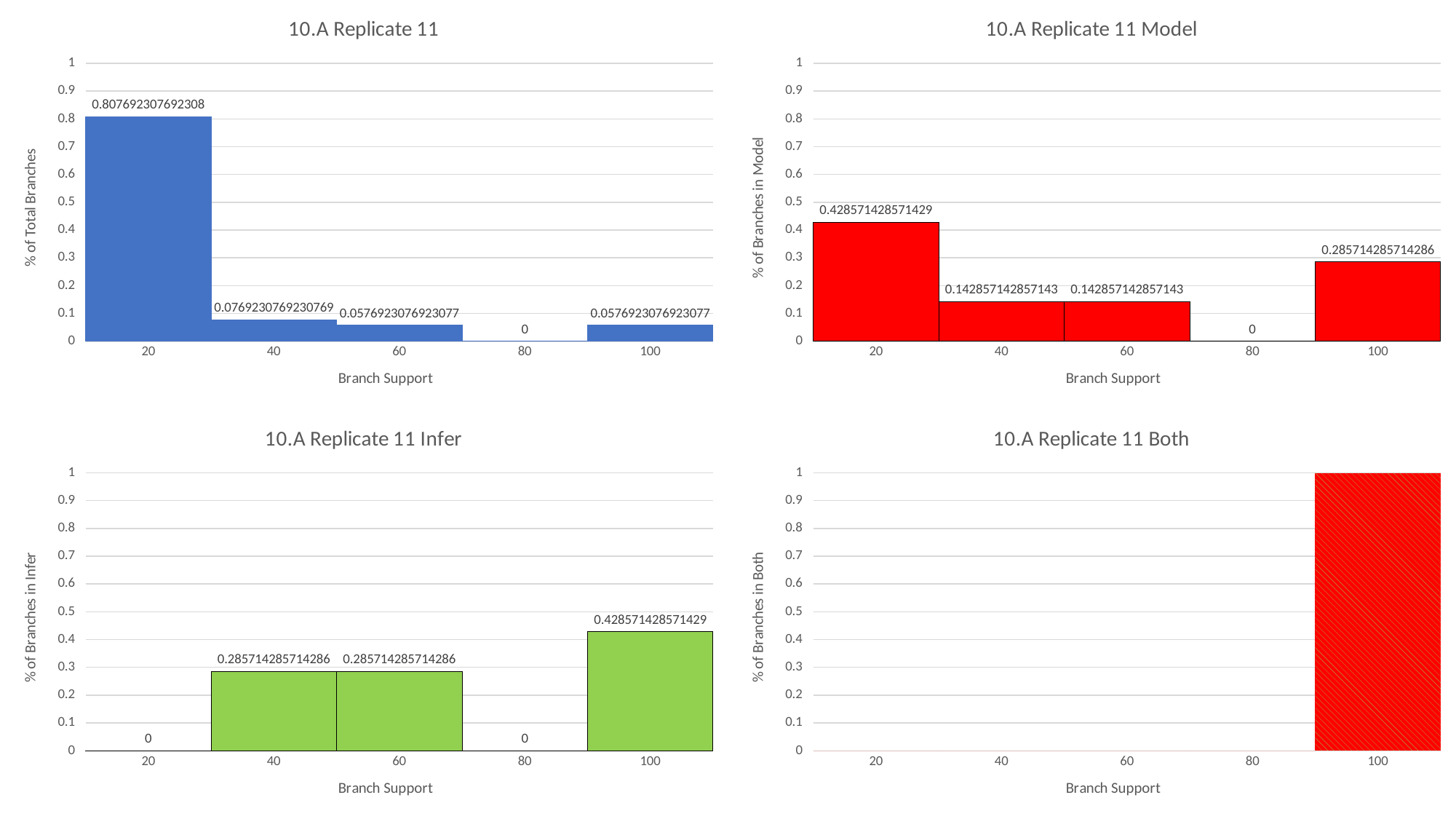

### Chart: 10.A Replicate 11

| Category |  |
|---|---|
| 20 | 0.8076923076923077 |
| 40 | 0.07692307692307693 |
| 60 | 0.057692307692307696 |
| 80 | 0.0 |
| 100 | 0.057692307692307696 |

### Chart: 10.A Replicate 11 Model

| Category |  |
|---|---|
| 20 | 0.42857142857142855 |
| 40 | 0.14285714285714285 |
| 60 | 0.14285714285714285 |
| 80 | 0.0 |
| 100 | 0.2857142857142857 |

### Chart: 10.A Replicate 11 Infer

| Category |  |
|---|---|
| 20 | 0.0 |
| 40 | 0.2857142857142857 |
| 60 | 0.2857142857142857 |
| 80 | 0.0 |
| 100 | 0.42857142857142855 |

### Chart: 10.A Replicate 11 Both

| Category |  |
|---|---|
| 20 | 0.0 |
| 40 | 0.0 |
| 60 | 0.0 |
| 80 | 0.0 |
| 100 | 1.0 |